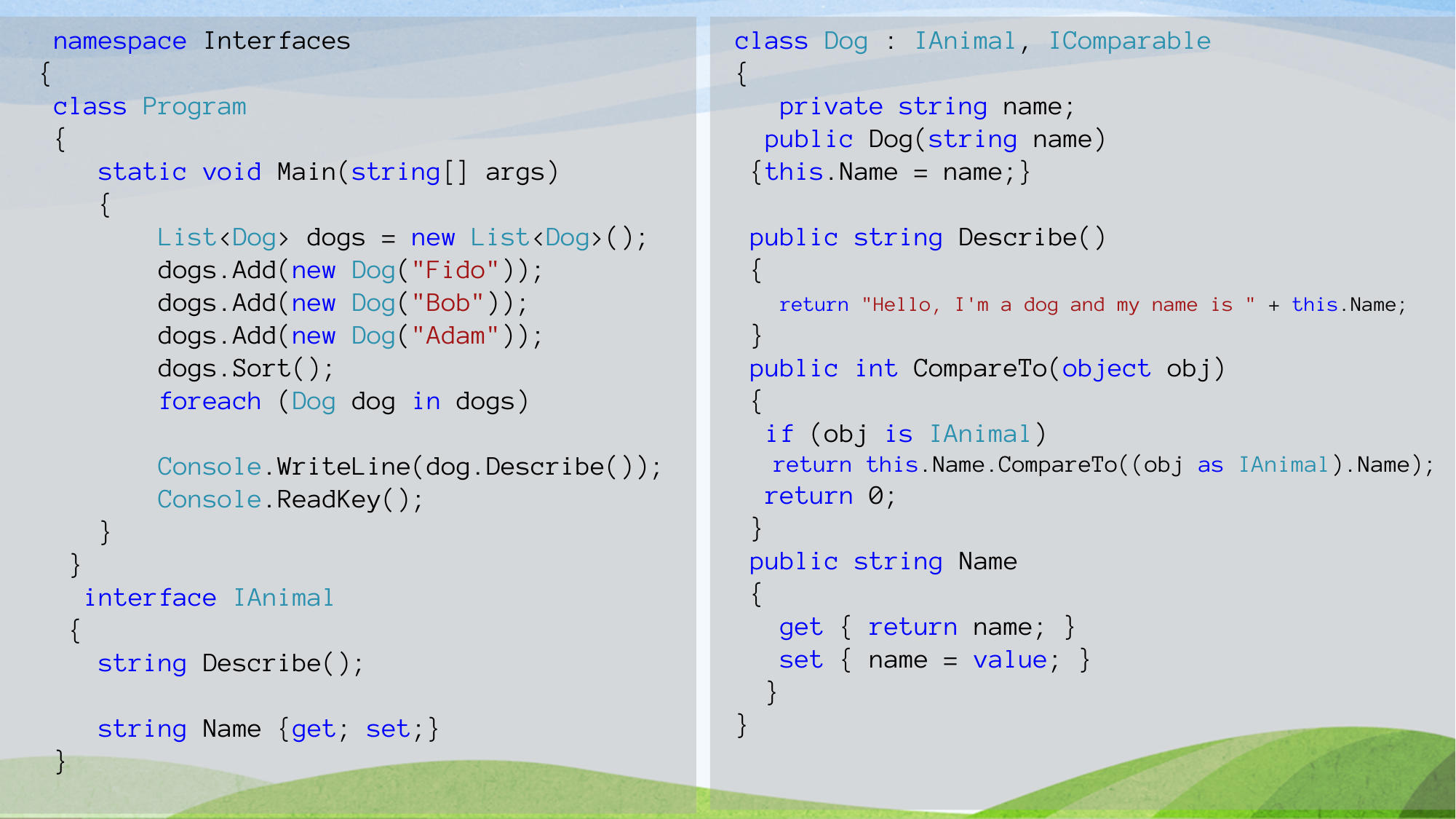

namespace Interfaces
        {
         class Program
         {
            static void Main(string[] args)
            {
                List<Dog> dogs = new List<Dog>();
                dogs.Add(new Dog("Fido"));
                dogs.Add(new Dog("Bob"));
                dogs.Add(new Dog("Adam"));
                dogs.Sort();
                foreach (Dog dog in dogs)

                Console.WriteLine(dog.Describe());
                Console.ReadKey();
            }
          }
           interface IAnimal
          {
            string Describe();

            string Name {get; set;}
         }

 class Dog : IAnimal, IComparable
 {
    private string name;
   public Dog(string name)
  {this.Name = name;}

  public string Describe()
  {
    return "Hello, I'm a dog and my name is " + this.Name;
  }
  public int CompareTo(object obj)
  {
   if (obj is IAnimal)
    return this.Name.CompareTo((obj as IAnimal).Name);
   return 0;
  }
  public string Name
  {
    get { return name; }
    set { name = value; }
   }
 }